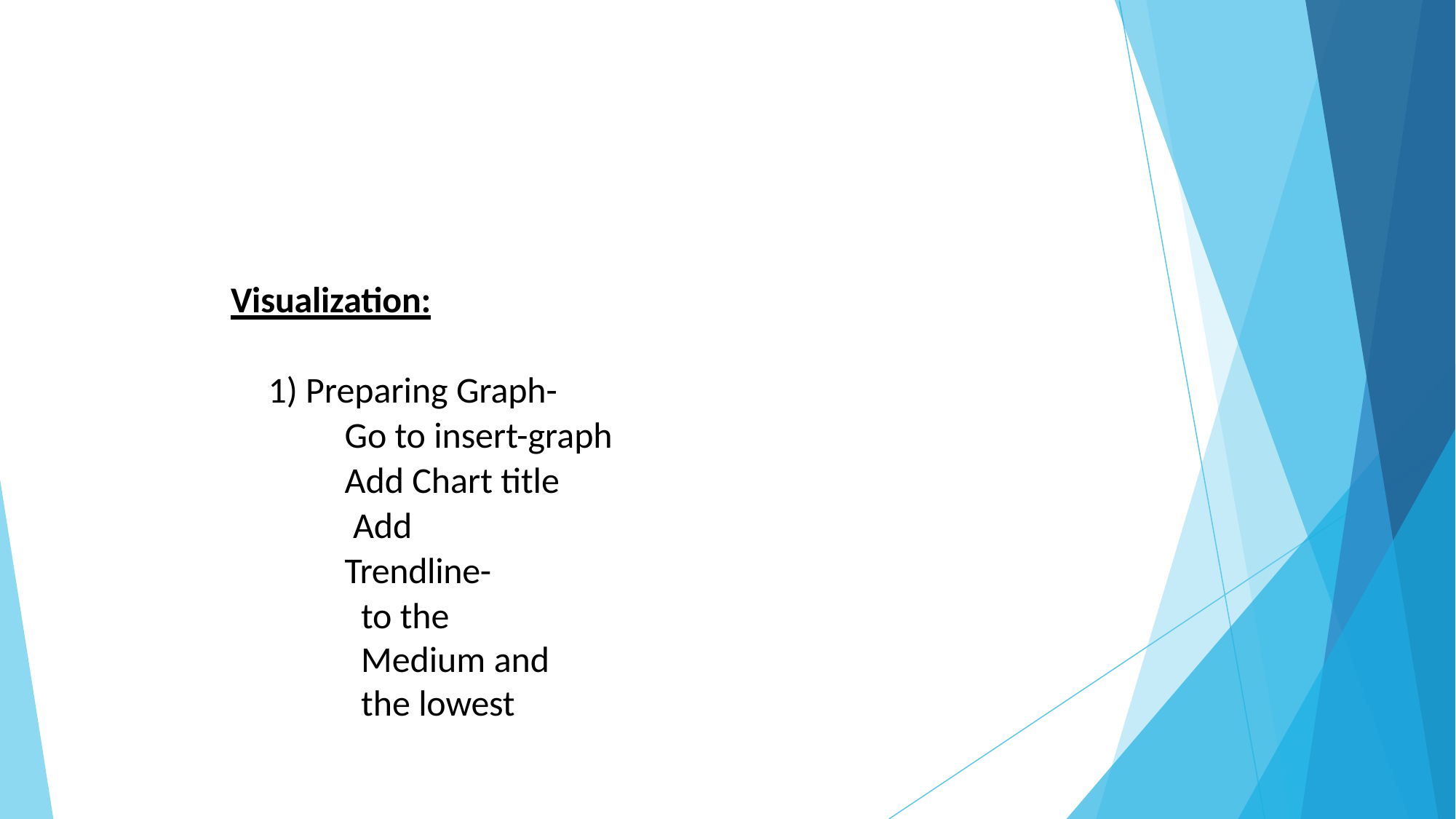

# Visualization:
1) Preparing Graph-
Go to insert-graph
Add Chart title  Add Trendline-
to the Medium and the lowest